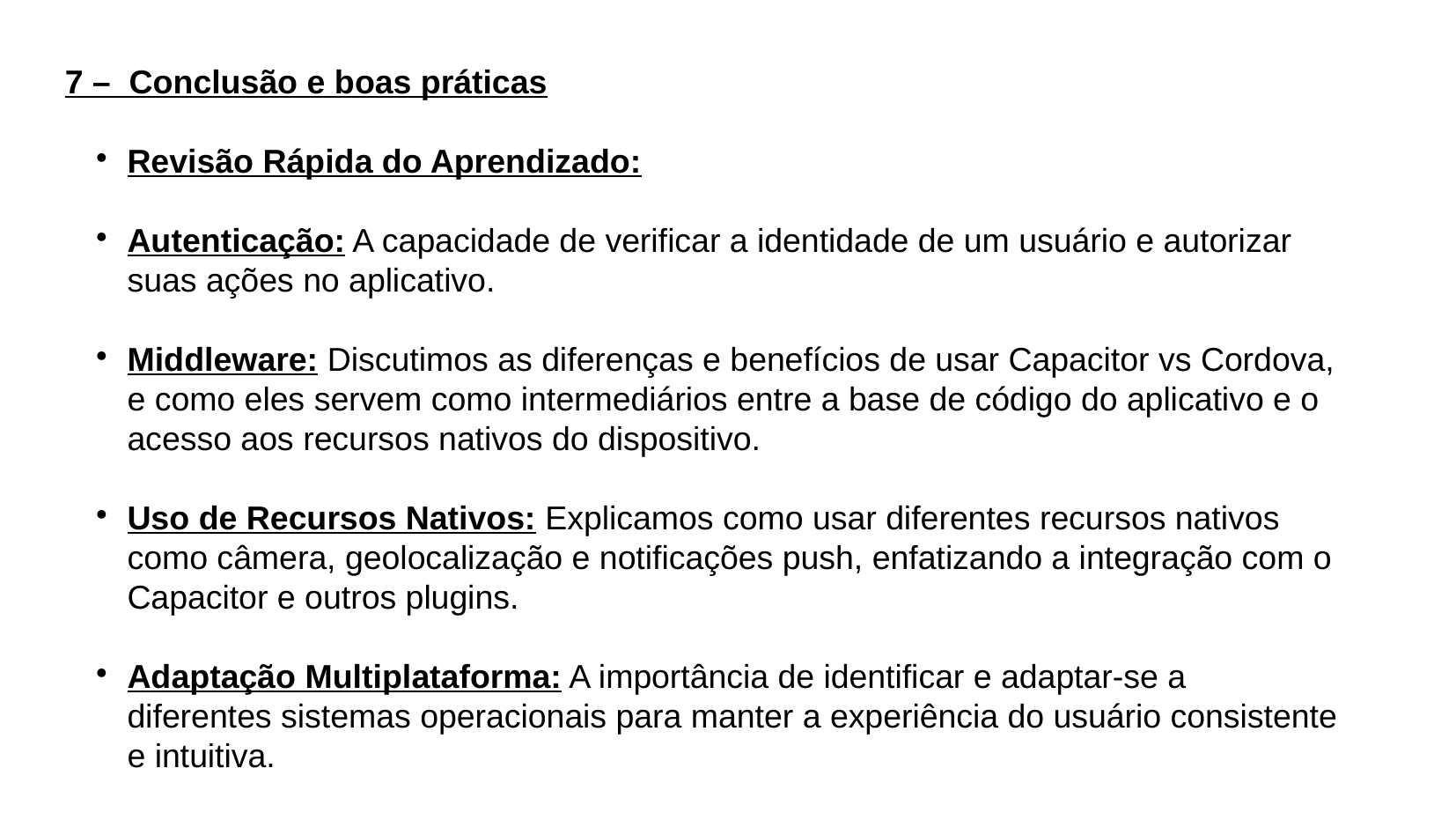

7 –  Conclusão e boas práticas

Revisão Rápida do Aprendizado:

Autenticação: A capacidade de verificar a identidade de um usuário e autorizar suas ações no aplicativo.

Middleware: Discutimos as diferenças e benefícios de usar Capacitor vs Cordova, e como eles servem como intermediários entre a base de código do aplicativo e o acesso aos recursos nativos do dispositivo.

Uso de Recursos Nativos: Explicamos como usar diferentes recursos nativos como câmera, geolocalização e notificações push, enfatizando a integração com o Capacitor e outros plugins.

Adaptação Multiplataforma: A importância de identificar e adaptar-se a diferentes sistemas operacionais para manter a experiência do usuário consistente e intuitiva.